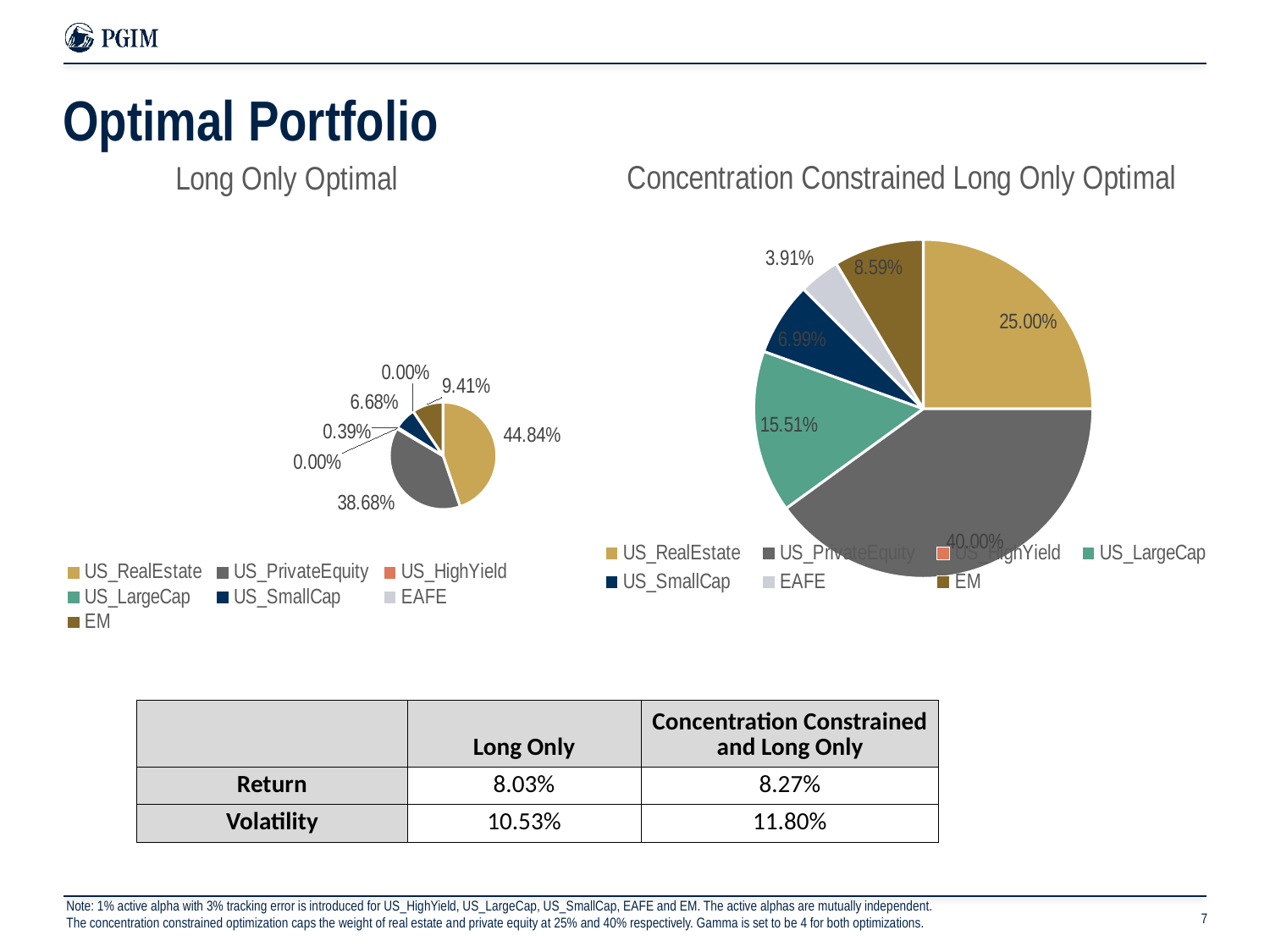

# Optimal Portfolio

### Chart: Long Only Optimal

| Category | Unconstrained Long Only |
|---|---|
| US_RealEstate | 0.4484 |
| US_PrivateEquity | 0.38682 |
| US_HighYield | 1.695929e-17 |
| US_LargeCap | 0.003905688 |
| US_SmallCap | 0.06679742 |
| EAFE | 8.504211e-19 |
| EM | 0.094077 |

### Chart:

| Category | Concentration Constrained Long Only Optimal |
|---|---|
| US_RealEstate | 0.25 |
| US_PrivateEquity | 0.4 |
| US_HighYield | 0.0 |
| US_LargeCap | 0.1550615 |
| US_SmallCap | 0.06993241 |
| EAFE | 0.03911039 |
| EM | 0.085896 |

|  | Long Only | Concentration Constrained and Long Only |
| --- | --- | --- |
| Return | 8.03% | 8.27% |
| Volatility | 10.53% | 11.80% |
Note: 1% active alpha with 3% tracking error is introduced for US_HighYield, US_LargeCap, US_SmallCap, EAFE and EM. The active alphas are mutually independent.
The concentration constrained optimization caps the weight of real estate and private equity at 25% and 40% respectively. Gamma is set to be 4 for both optimizations.

7